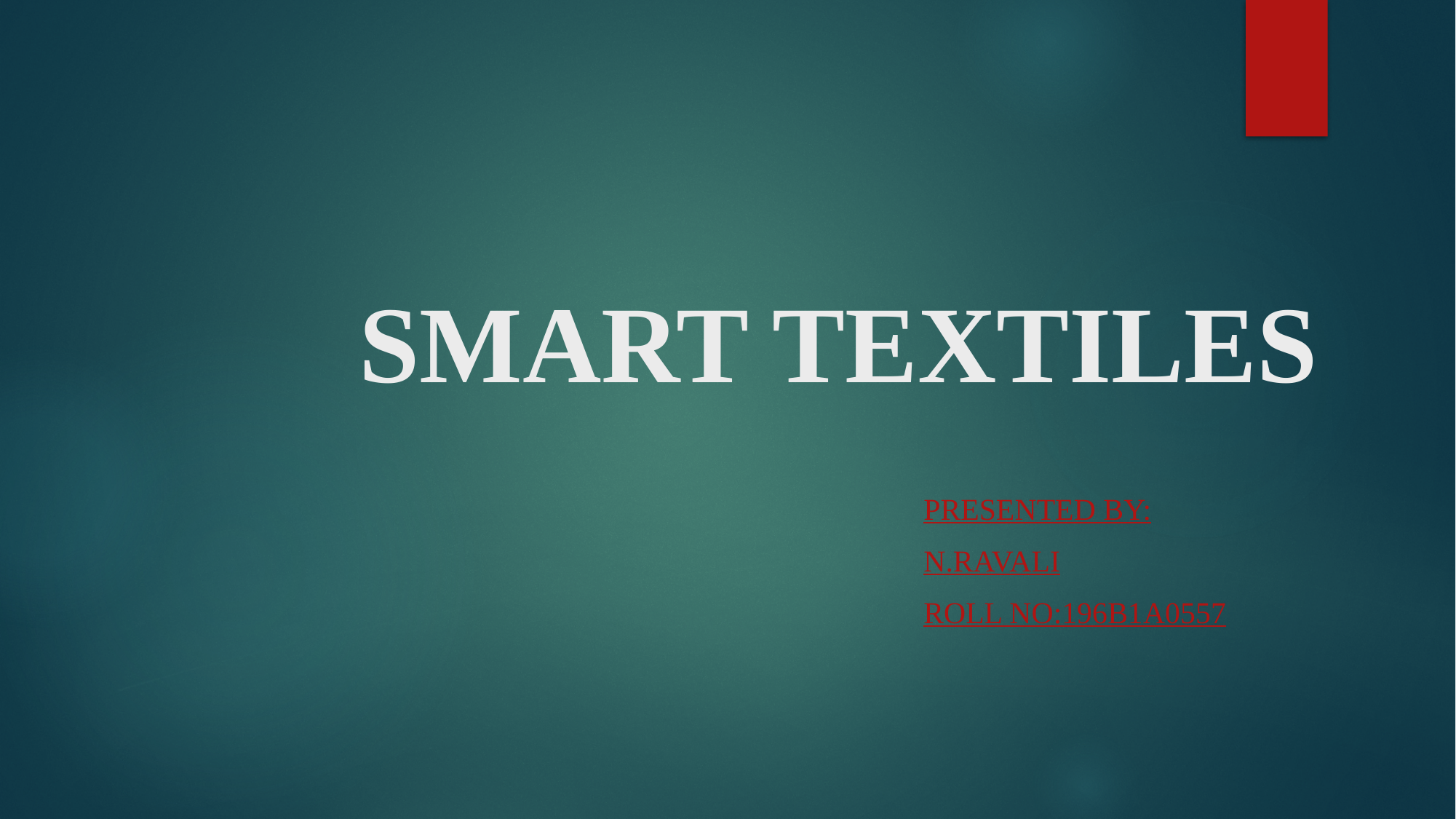

# SMART TEXTILES
Presented by:
N.RAVALI
Roll no:196B1A0557